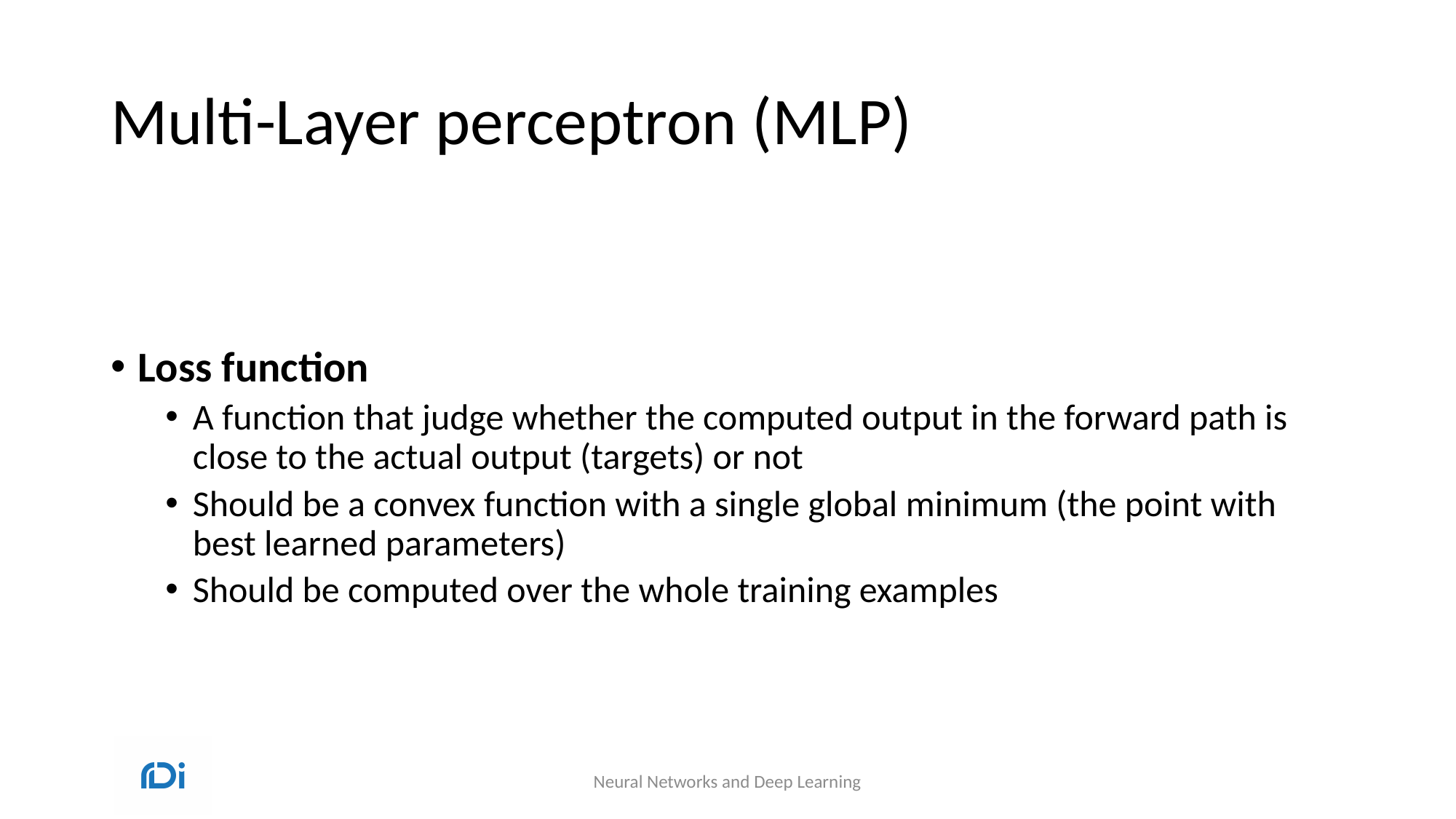

# Multi-Layer perceptron (MLP)
Loss function
A function that judge whether the computed output in the forward path is close to the actual output (targets) or not
Should be a convex function with a single global minimum (the point with best learned parameters)
Should be computed over the whole training examples
Neural Networks and Deep Learning
49